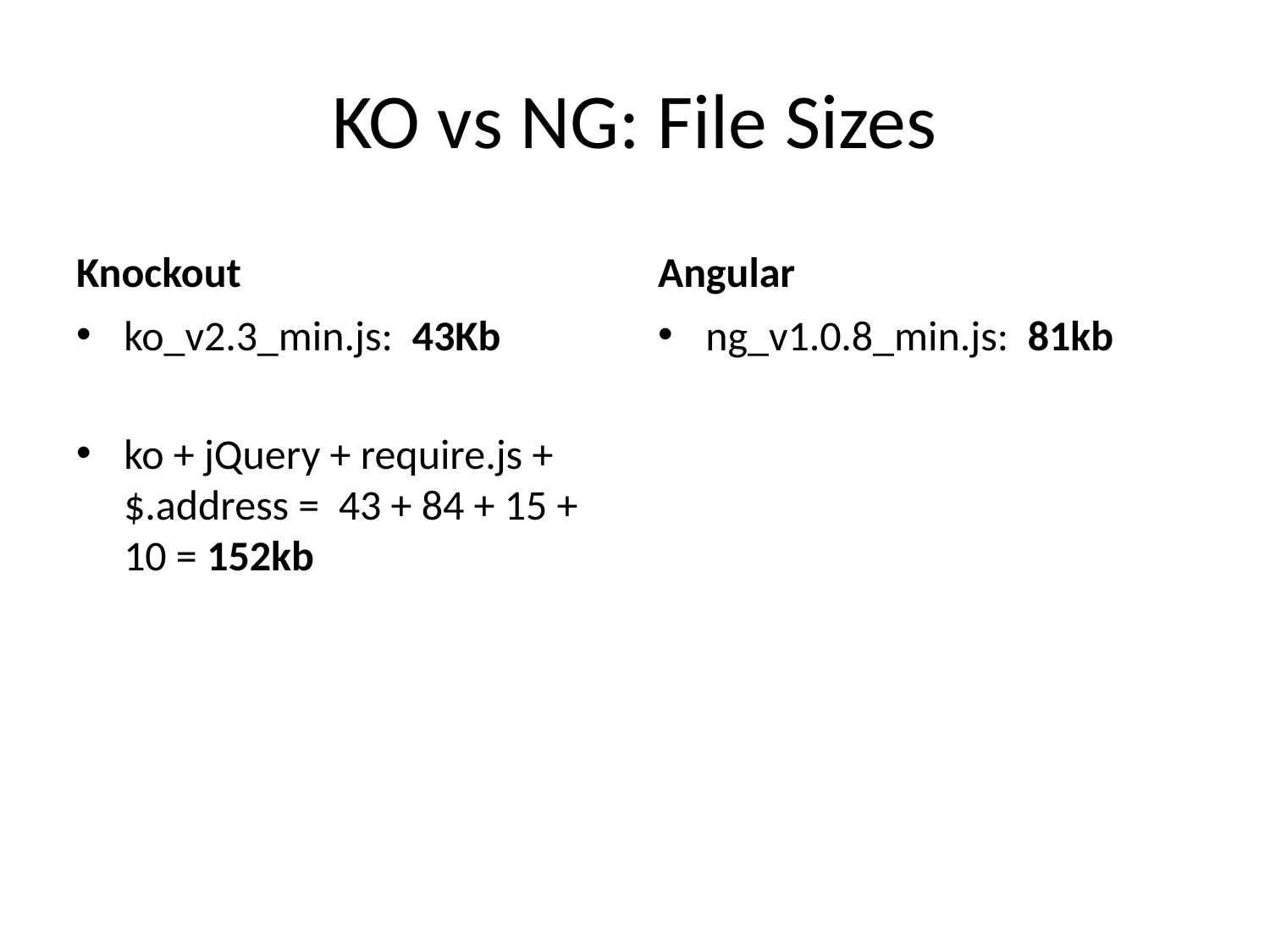

# KO vs NG: File Sizes
Knockout
Angular
ko_v2.3_min.js:  43Kb

ko + jQuery + require.js + $.address =  43 + 84 + 15 + 10 = 152kb

ng_v1.0.8_min.js:  81kb